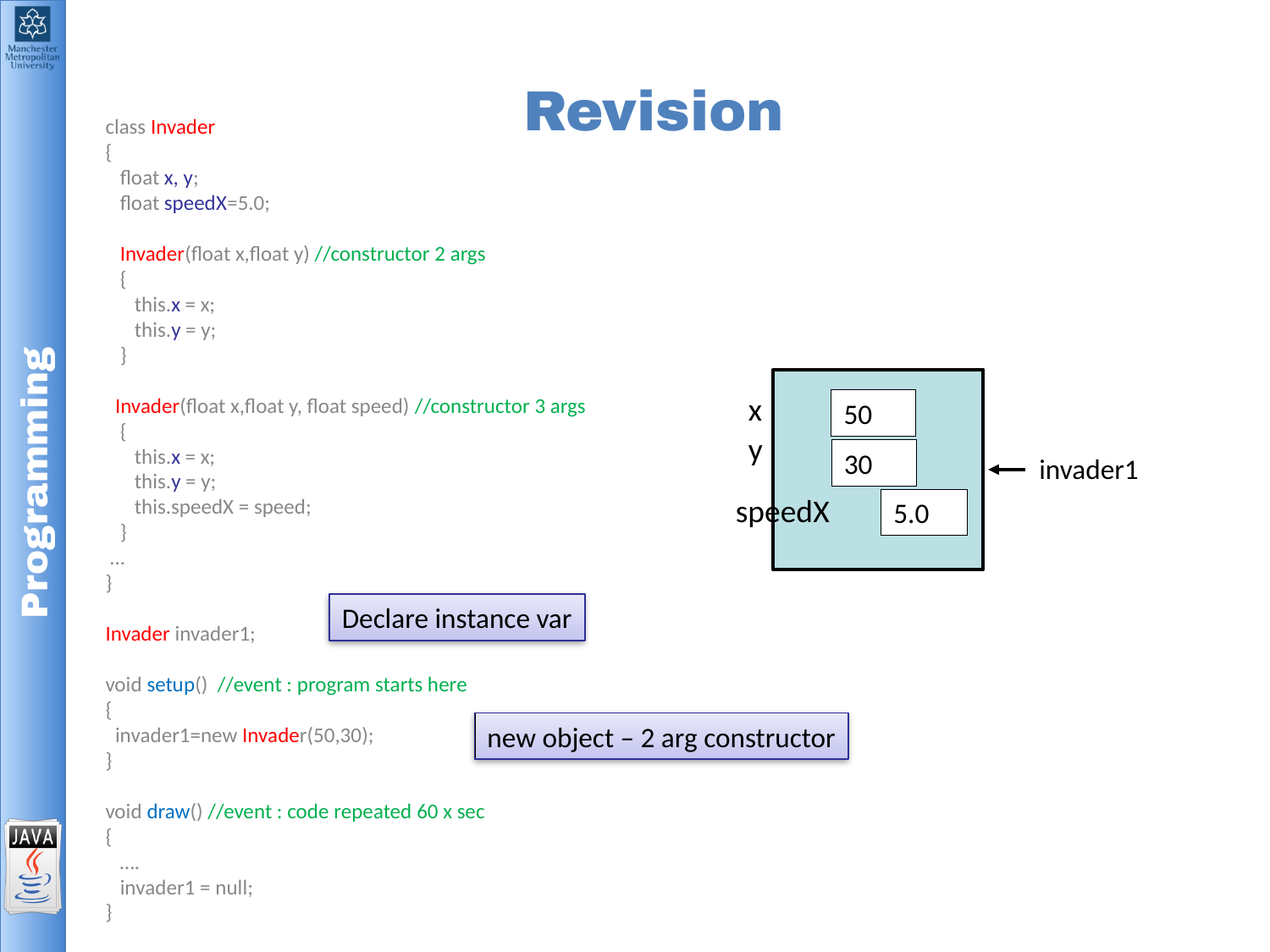

# Revision
class Invader
{
   float x, y;
   float speedX=5.0;

   Invader(float x,float y) //constructor 2 args
   {
      this.x = x;
      this.y = y;
   }

  Invader(float x,float y, float speed) //constructor 3 args
   {
      this.x = x;
      this.y = y;
      this.speedX = speed;
   }
 …
}

Invader invader1;

void setup()  //event : program starts here
{
  invader1=new Invader(50,30);
}

void draw() //event : code repeated 60 x sec
{
   ….
   invader1 = null;
}

 x
50
 y
30
speedX
5.0
invader1
null
Declare instance var
new object – 2 arg constructor